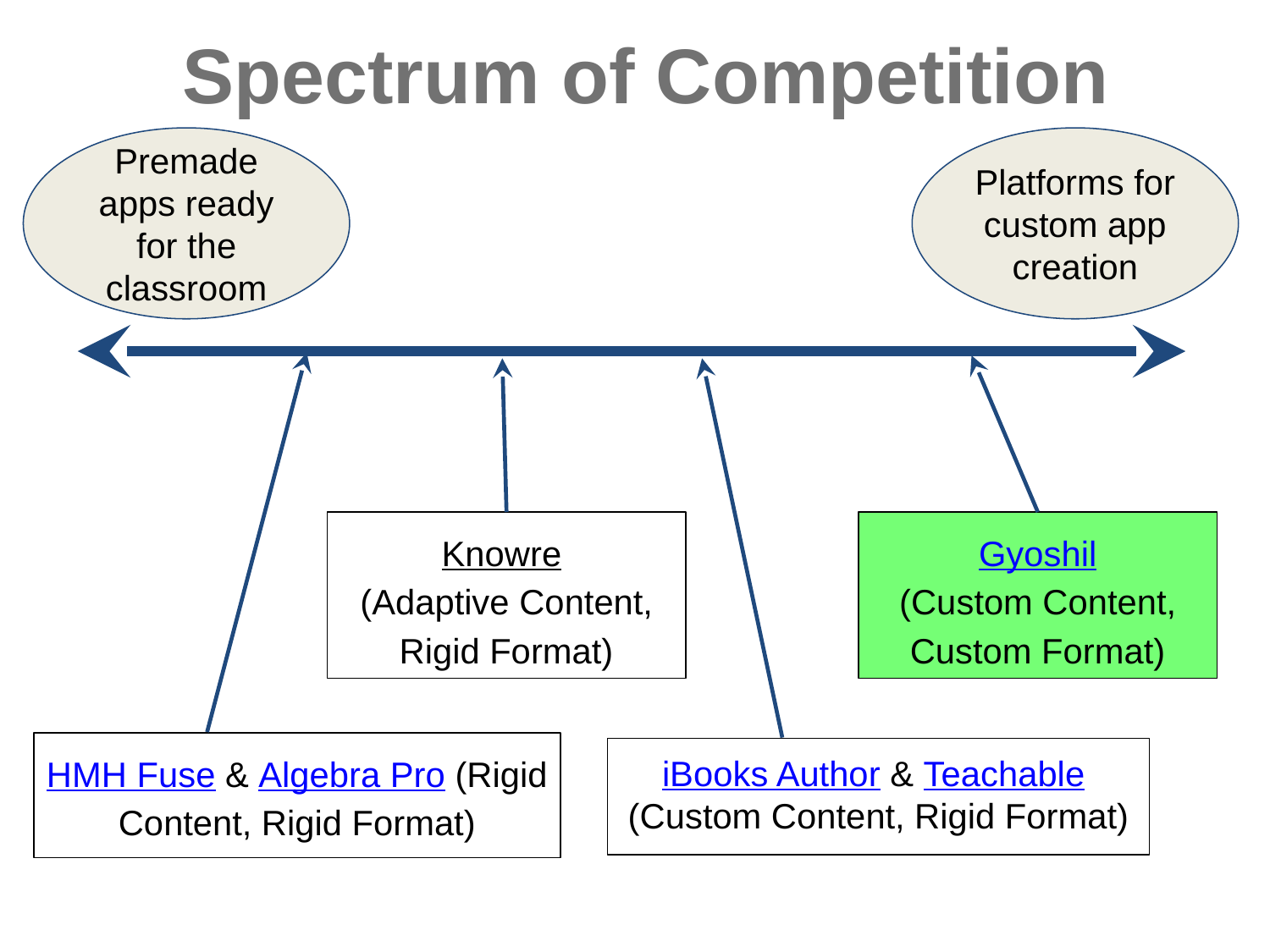

Spectrum of Competition
Premade apps ready for the classroom

Platforms for custom app creation

Knowre
(Adaptive Content, Rigid Format)

Gyoshil
(Custom Content, Custom Format)

HMH Fuse & Algebra Pro (Rigid Content, Rigid Format)
iBooks Author & Teachable  (Custom Content, Rigid Format)